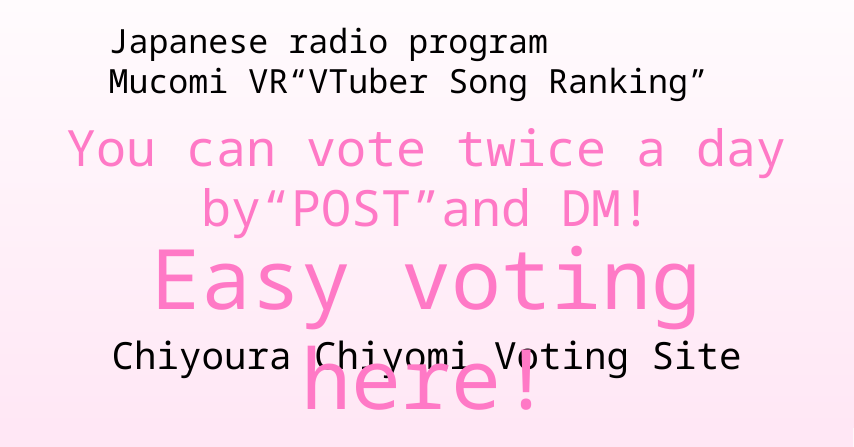

Japanese radio program
Mucomi VR“VTuber Song Ranking”
You can vote twice a day
by“POST”and DM!
Easy voting here!
Chiyoura Chiyomi Voting Site